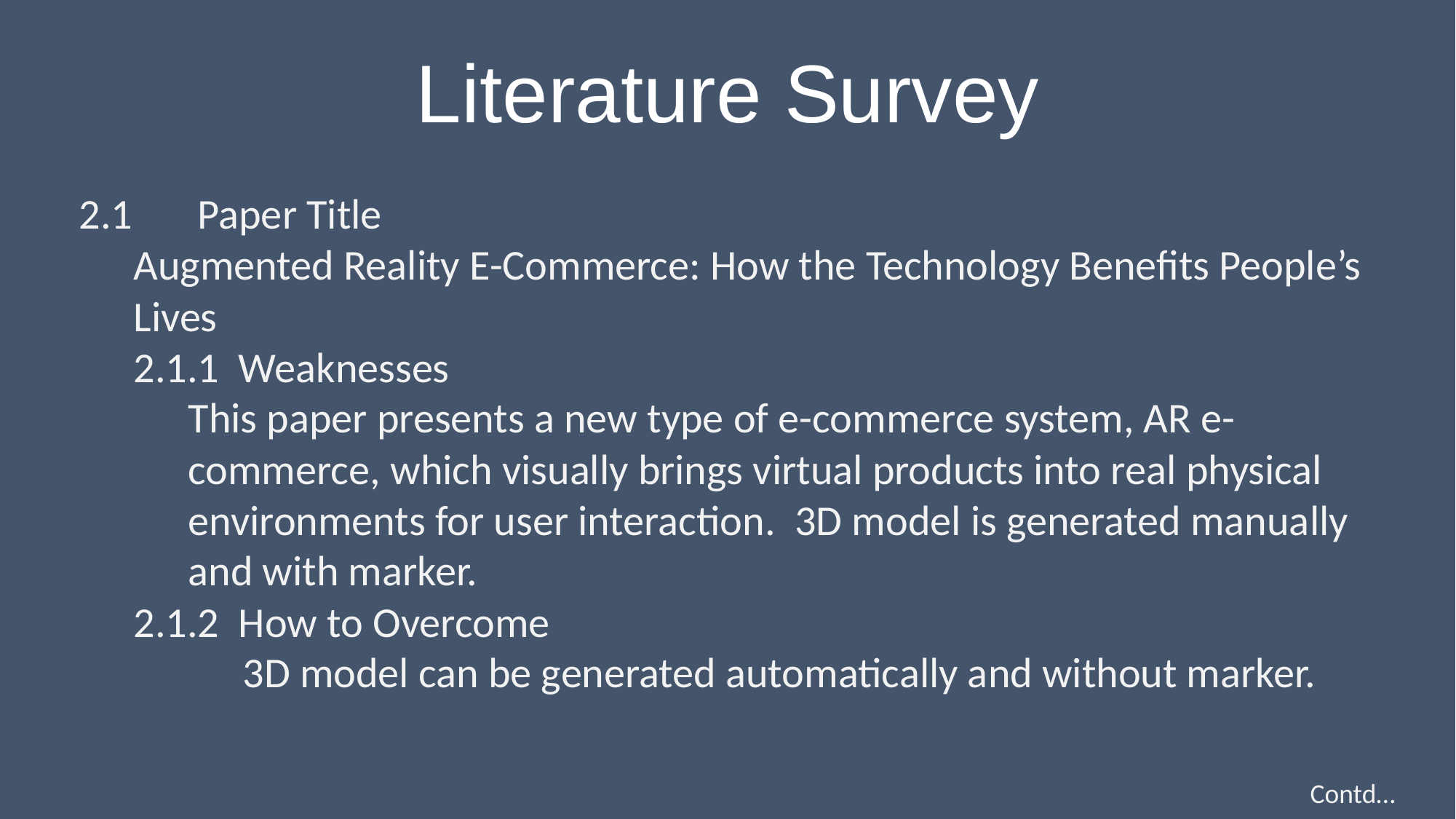

Literature Survey
2.1 	 Paper Title
Augmented Reality E-Commerce: How the Technology Benefits People’s Lives
2.1.1  Weaknesses
This paper presents a new type of e-commerce system, AR e-commerce, which visually brings virtual products into real physical environments for user interaction.  3D model is generated manually and with marker.
2.1.2  How to Overcome
	3D model can be generated automatically and without marker.
Contd…